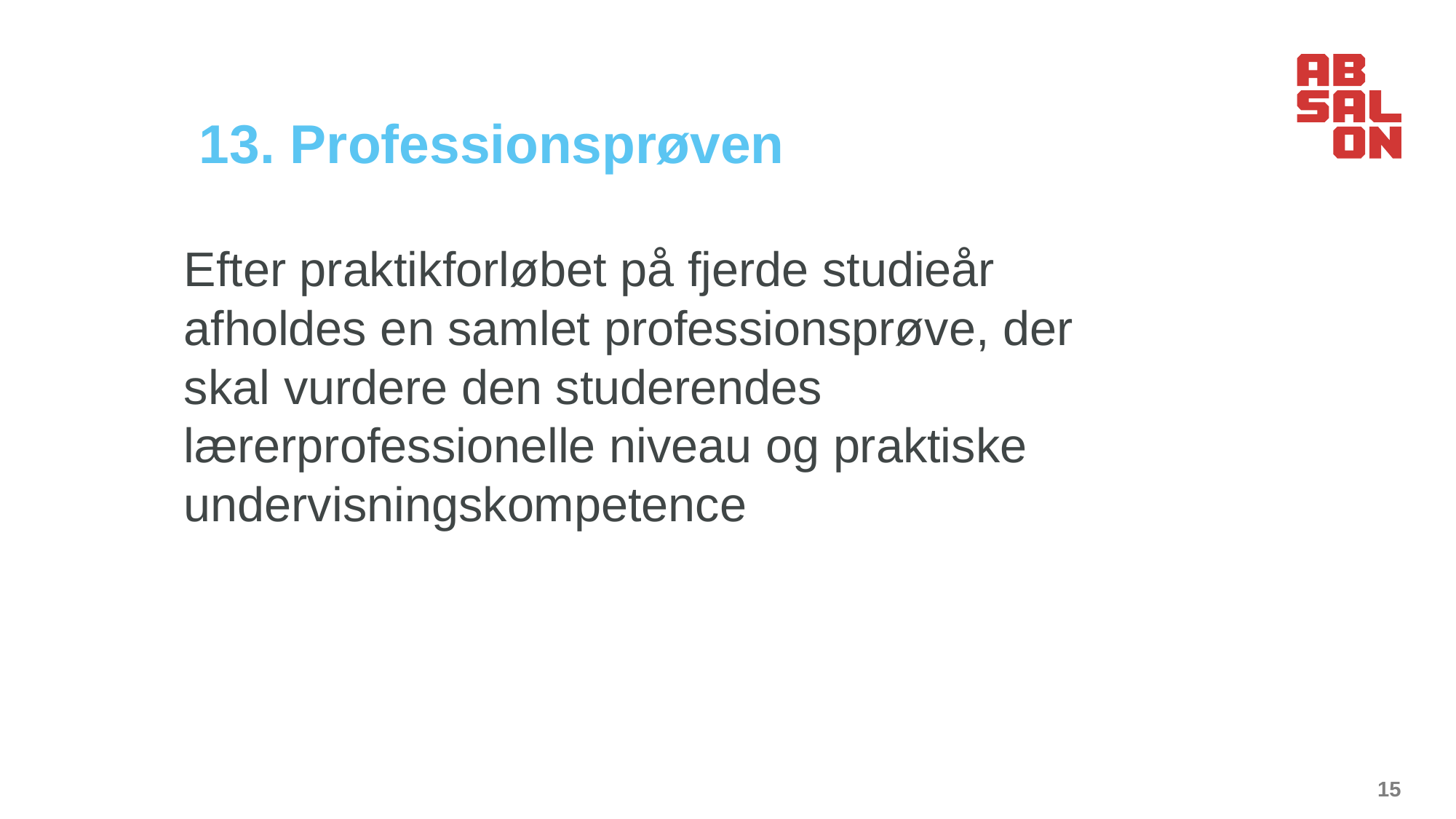

# 13. Professionsprøven
Efter praktikforløbet på fjerde studieår afholdes en samlet professionsprøve, der skal vurdere den studerendes lærerprofessionelle niveau og praktiske undervisningskompetence
15
4. februar 2024